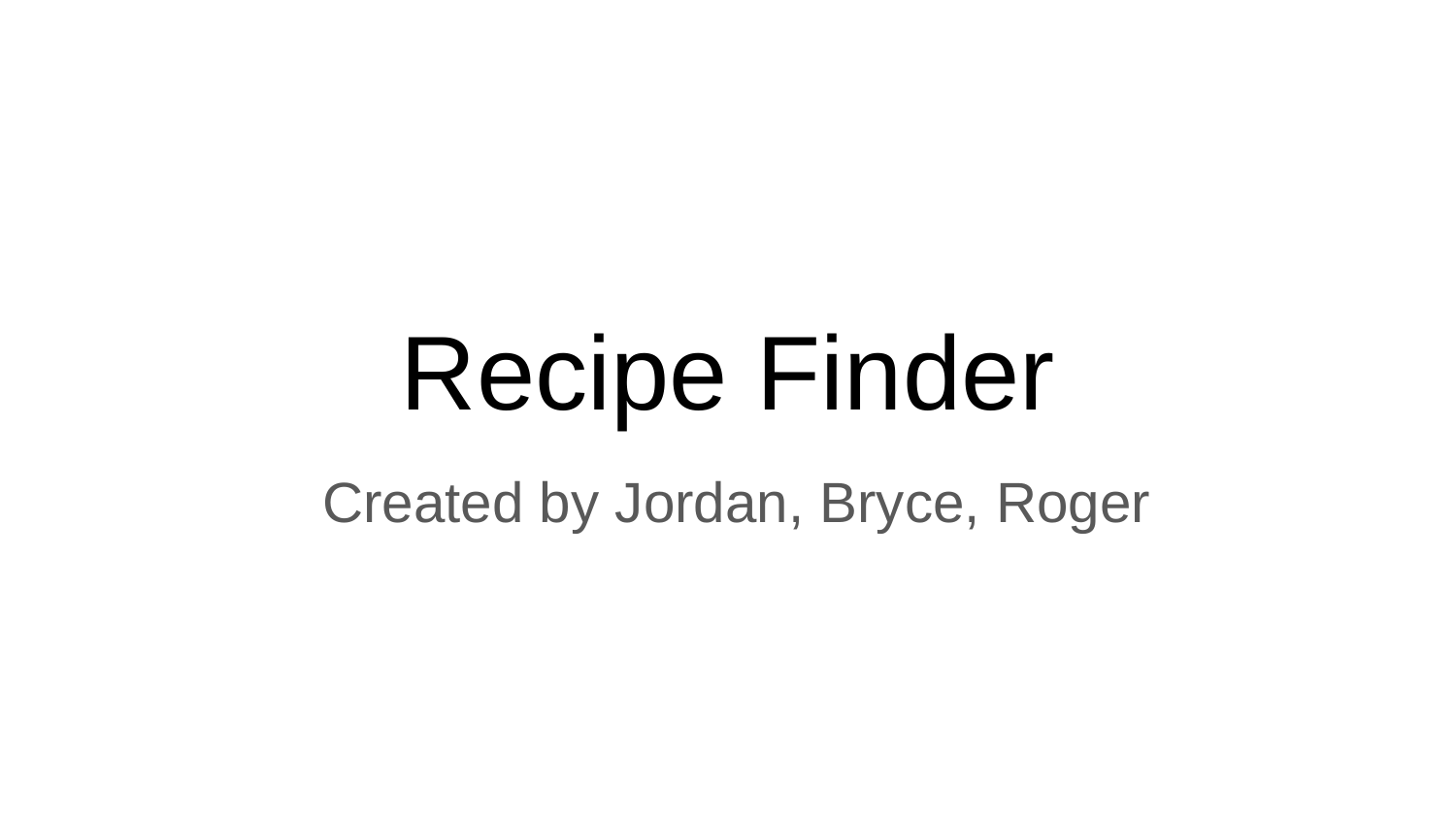

# Recipe Finder
Created by Jordan, Bryce, Roger